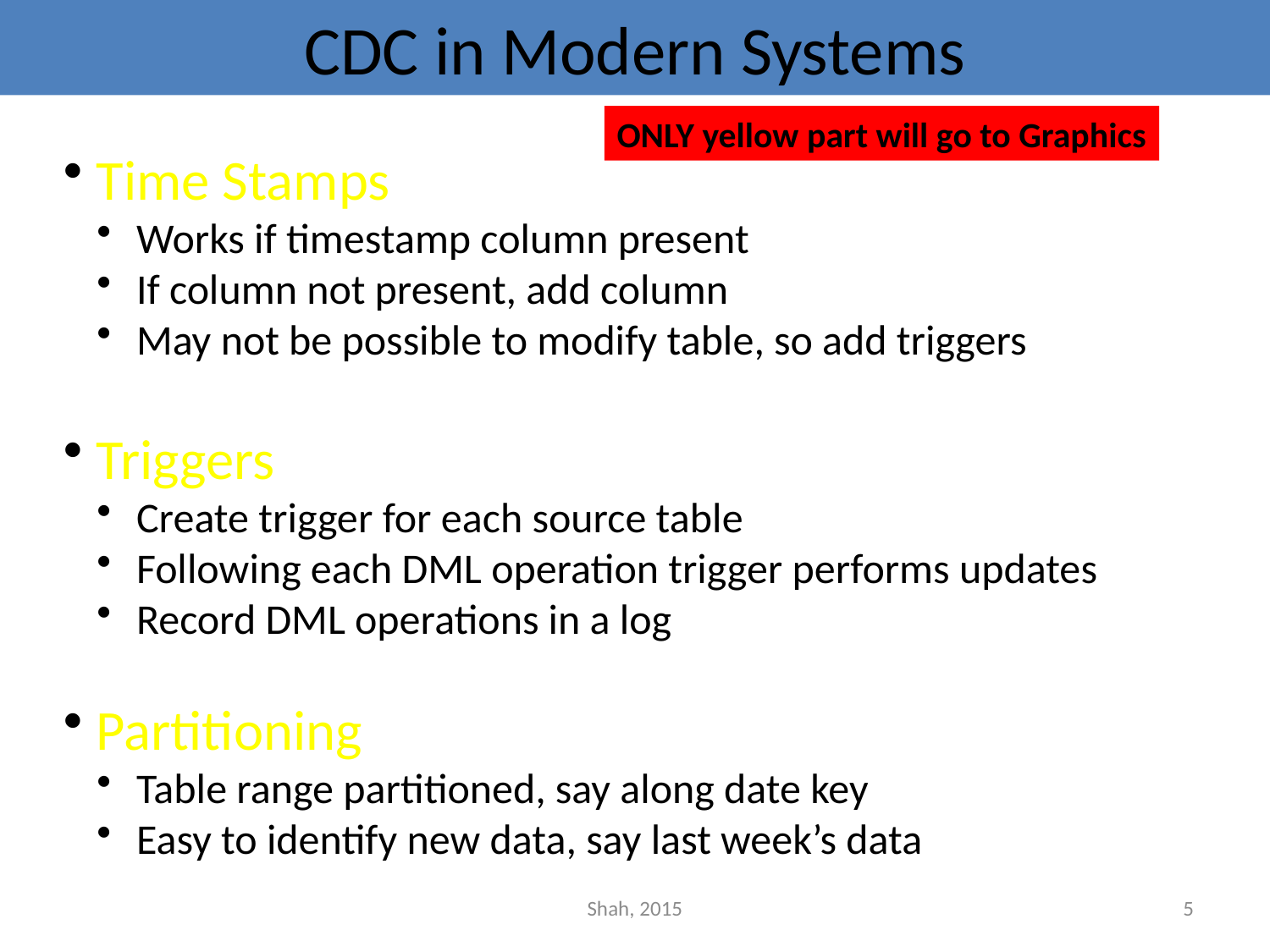

# CDC in Modern Systems
ONLY yellow part will go to Graphics
 Time Stamps
 Works if timestamp column present
 If column not present, add column
 May not be possible to modify table, so add triggers

 Triggers
 Create trigger for each source table
 Following each DML operation trigger performs updates
 Record DML operations in a log

 Partitioning
 Table range partitioned, say along date key
 Easy to identify new data, say last week’s data
Shah, 2015
5